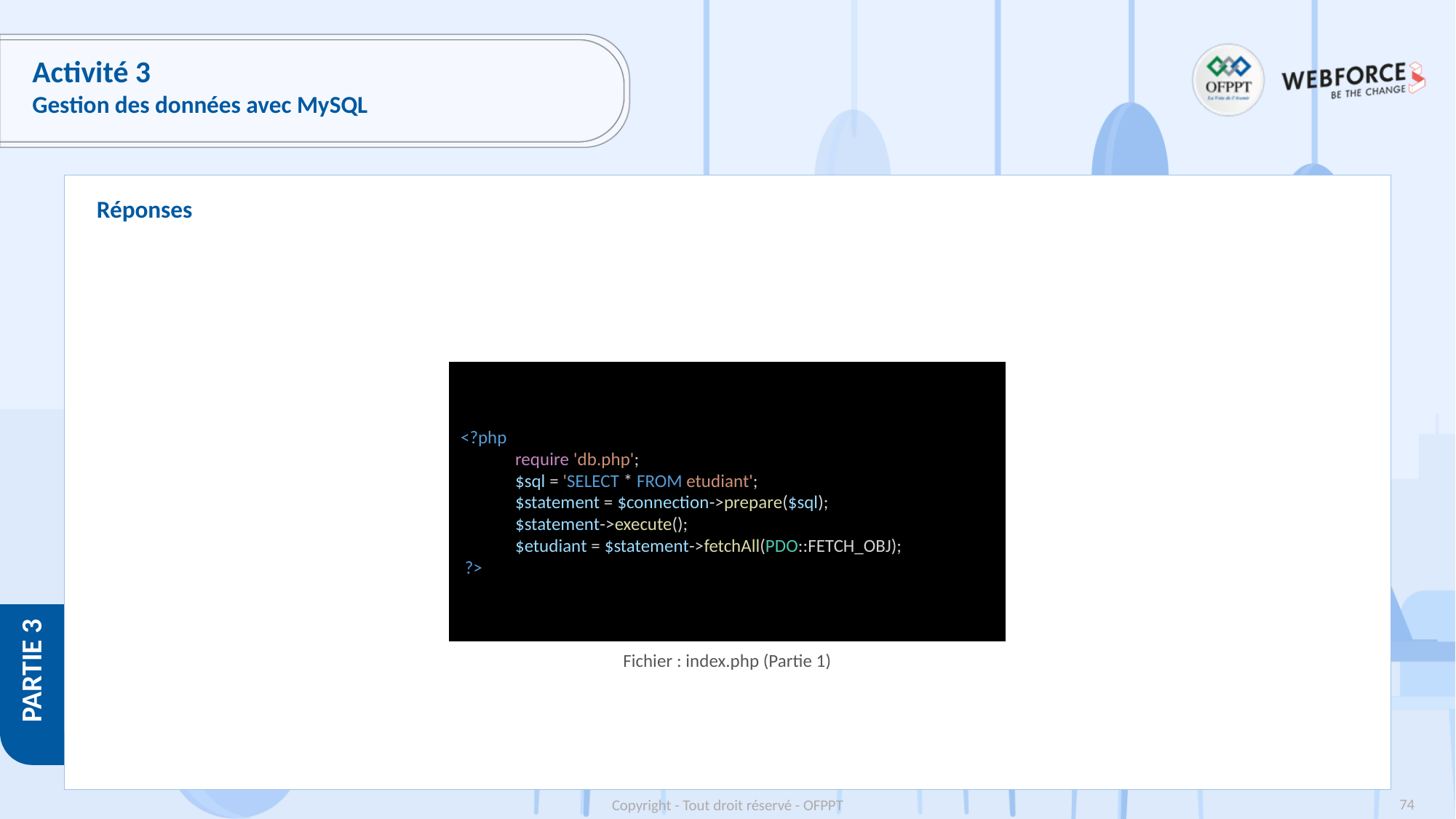

# Activité 3
Gestion des données avec MySQL
Réponses
<?php
require 'db.php';
$sql = 'SELECT * FROM etudiant';
$statement = $connection->prepare($sql);
$statement->execute();
$etudiant = $statement->fetchAll(PDO::FETCH_OBJ);
 ?>
Fichier : index.php (Partie 1)